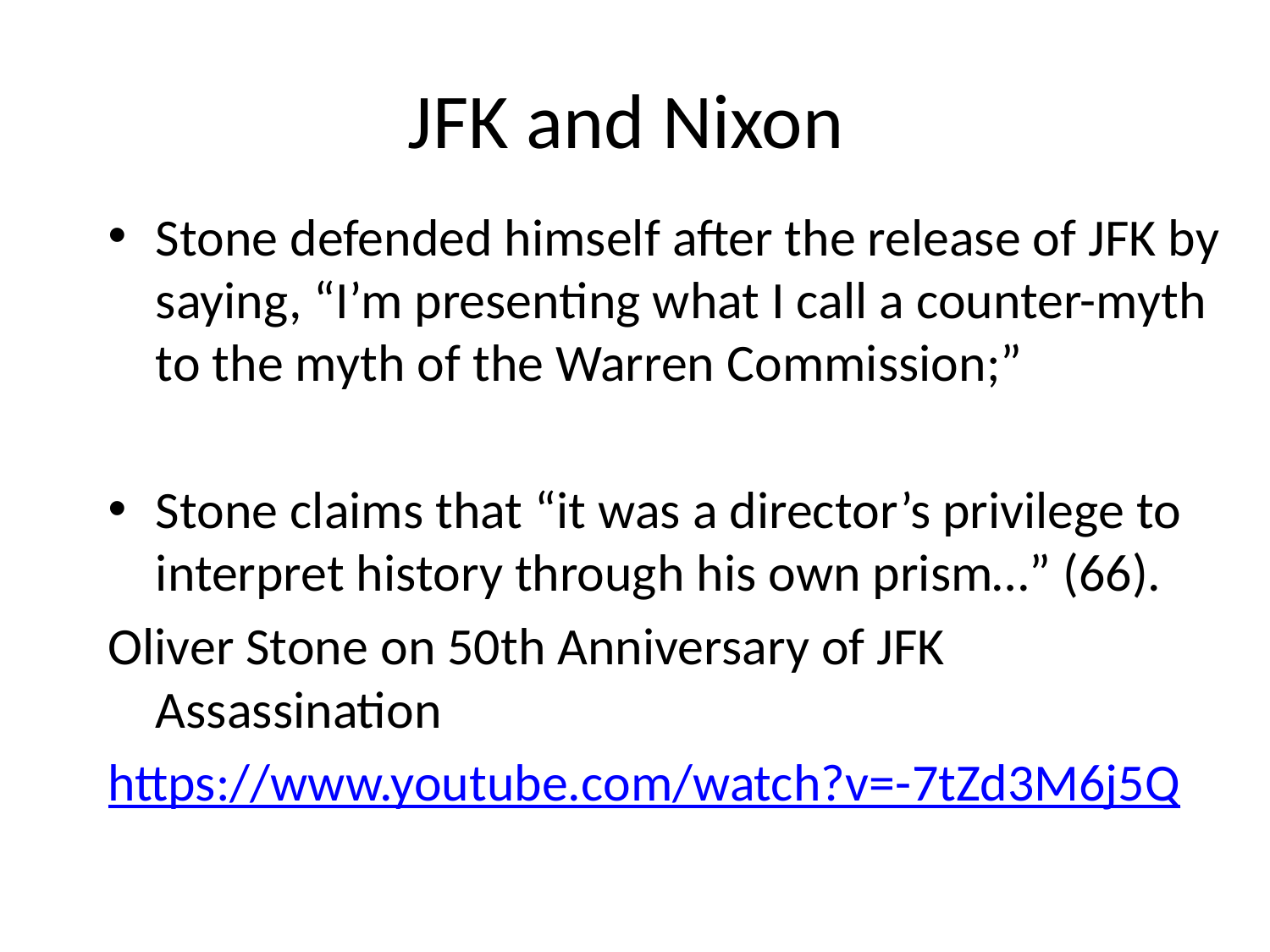

# JFK and Nixon
Stone defended himself after the release of JFK by saying, “I’m presenting what I call a counter-myth to the myth of the Warren Commission;”

Stone claims that “it was a director’s privilege to interpret history through his own prism…” (66).
Oliver Stone on 50th Anniversary of JFK Assassination
https://www.youtube.com/watch?v=-7tZd3M6j5Q